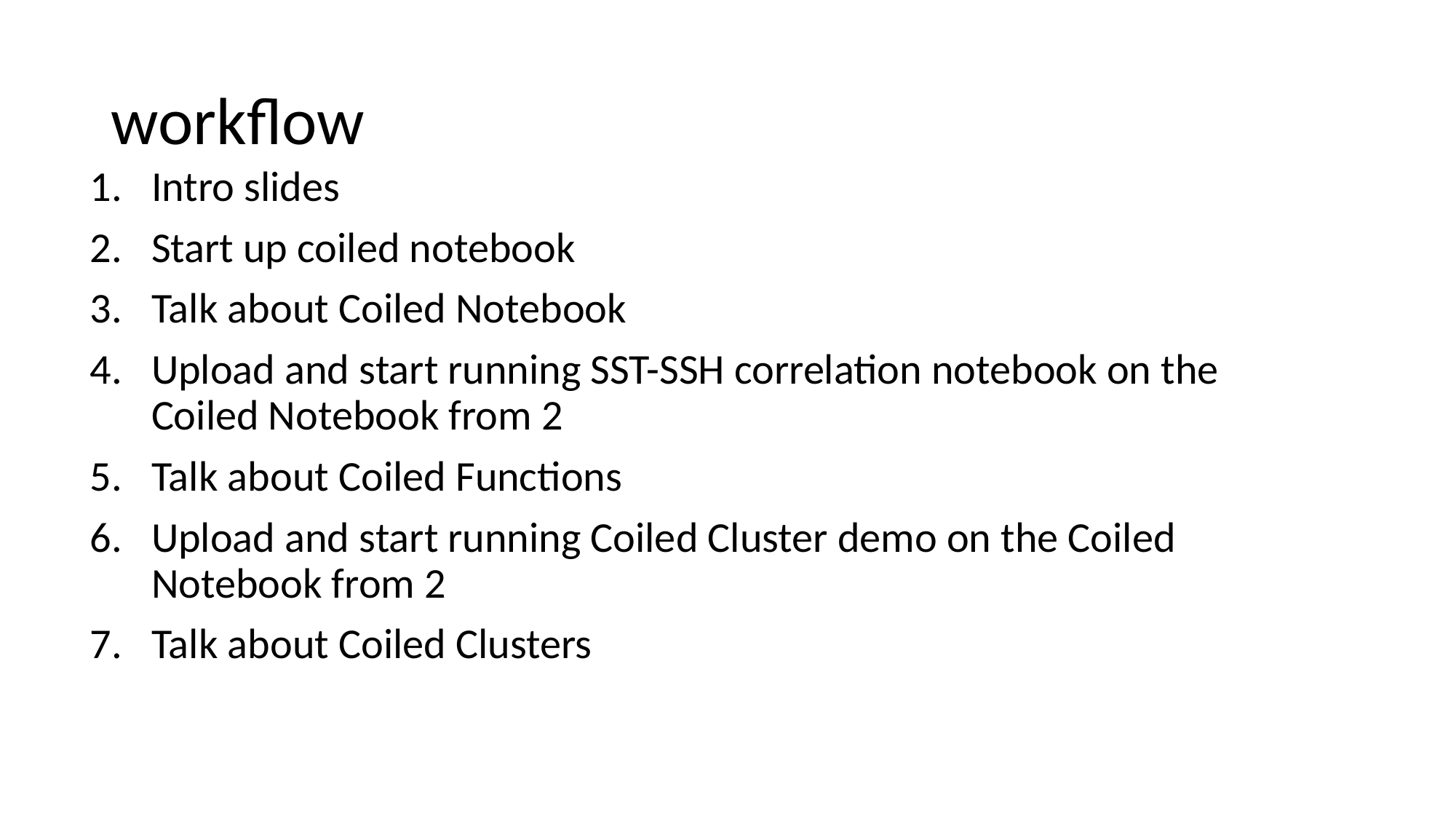

# workflow
Intro slides
Start up coiled notebook
Talk about Coiled Notebook
Upload and start running SST-SSH correlation notebook on the Coiled Notebook from 2
Talk about Coiled Functions
Upload and start running Coiled Cluster demo on the Coiled Notebook from 2
Talk about Coiled Clusters